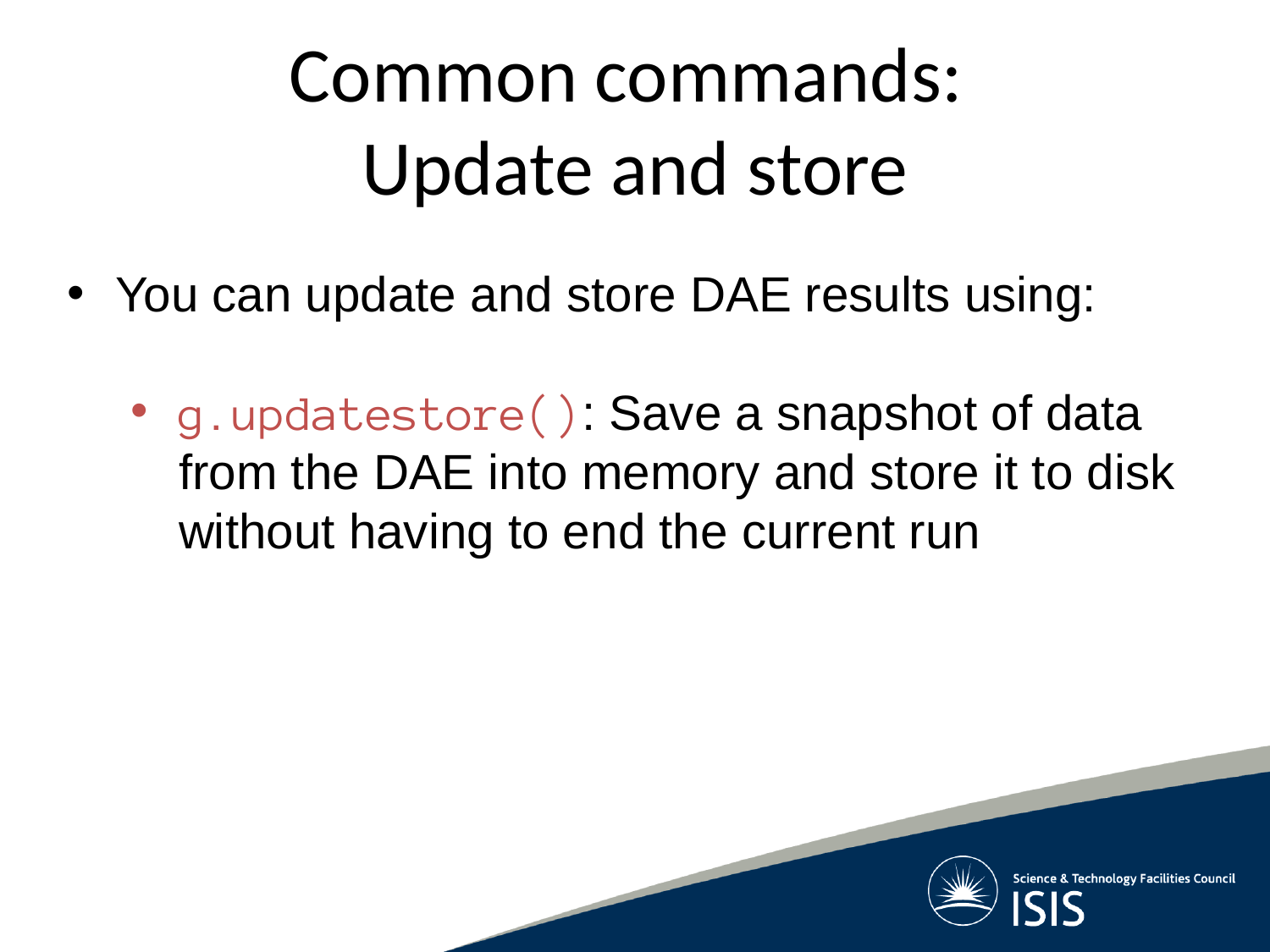

# Common commands: Update and store
You can update and store DAE results using:

g.updatestore(): Save a snapshot of data from the DAE into memory and store it to disk without having to end the current run